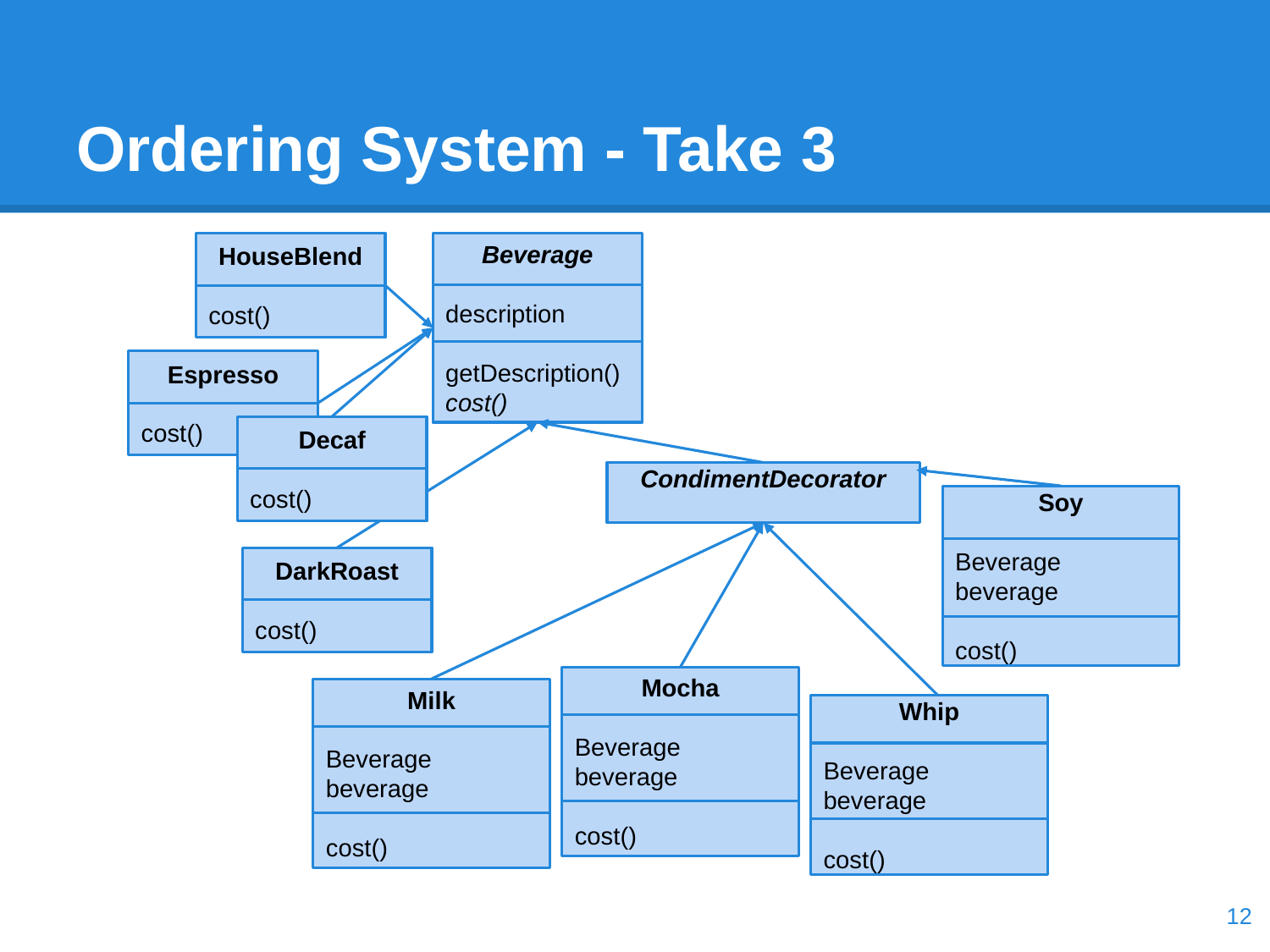

# Ordering System - Take 3
HouseBlend

cost()
Beverage

description

getDescription()
cost()
Espresso

cost()
Decaf

cost()
CondimentDecorator

Soy

Beverage beverage

cost()
DarkRoast

cost()
Mocha

Beverage beverage

cost()
Milk

Beverage beverage

cost()
Whip

Beverage beverage

cost()
12